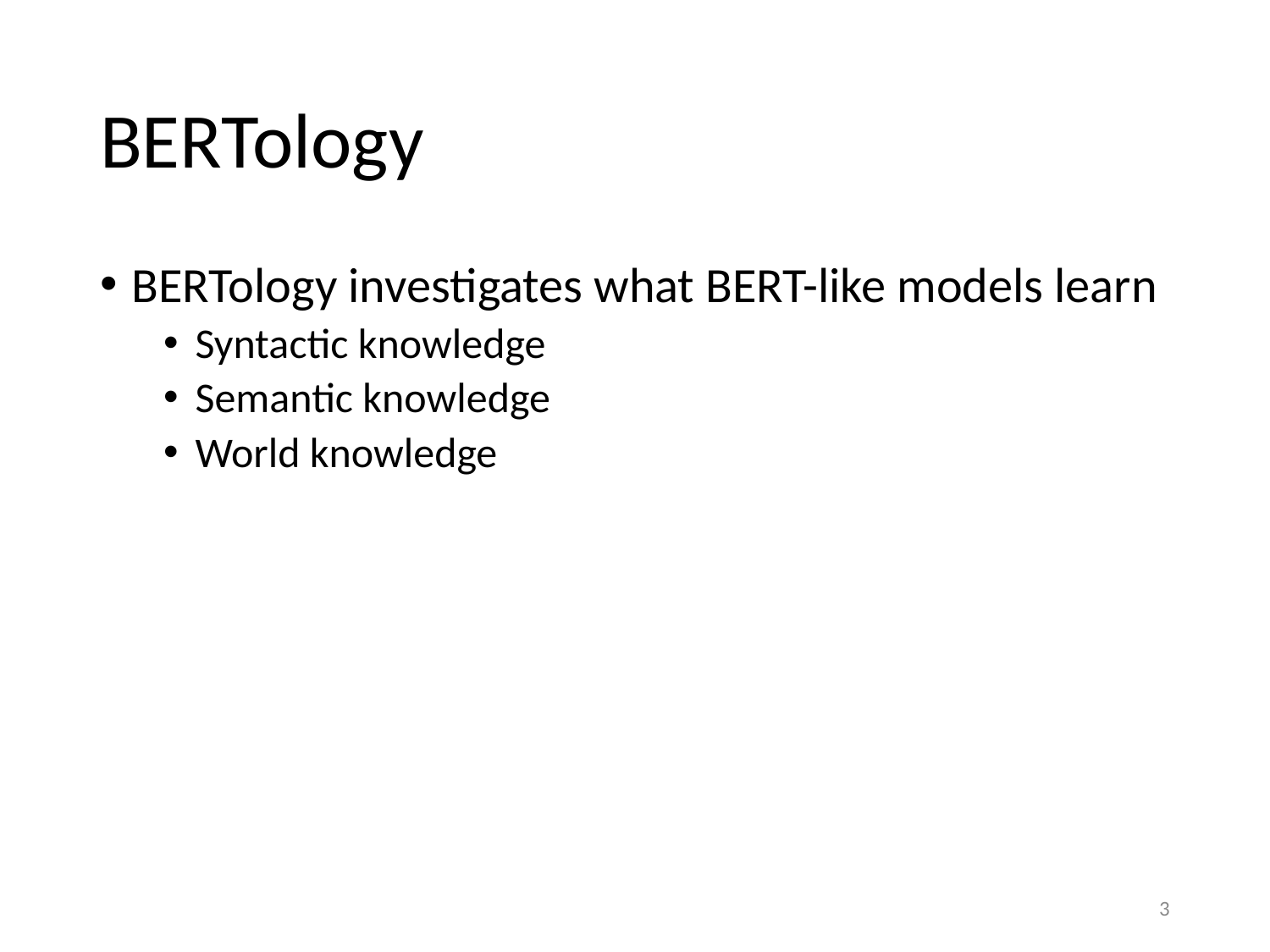

# BERTology
BERTology investigates what BERT-like models learn
Syntactic knowledge
Semantic knowledge
World knowledge
3